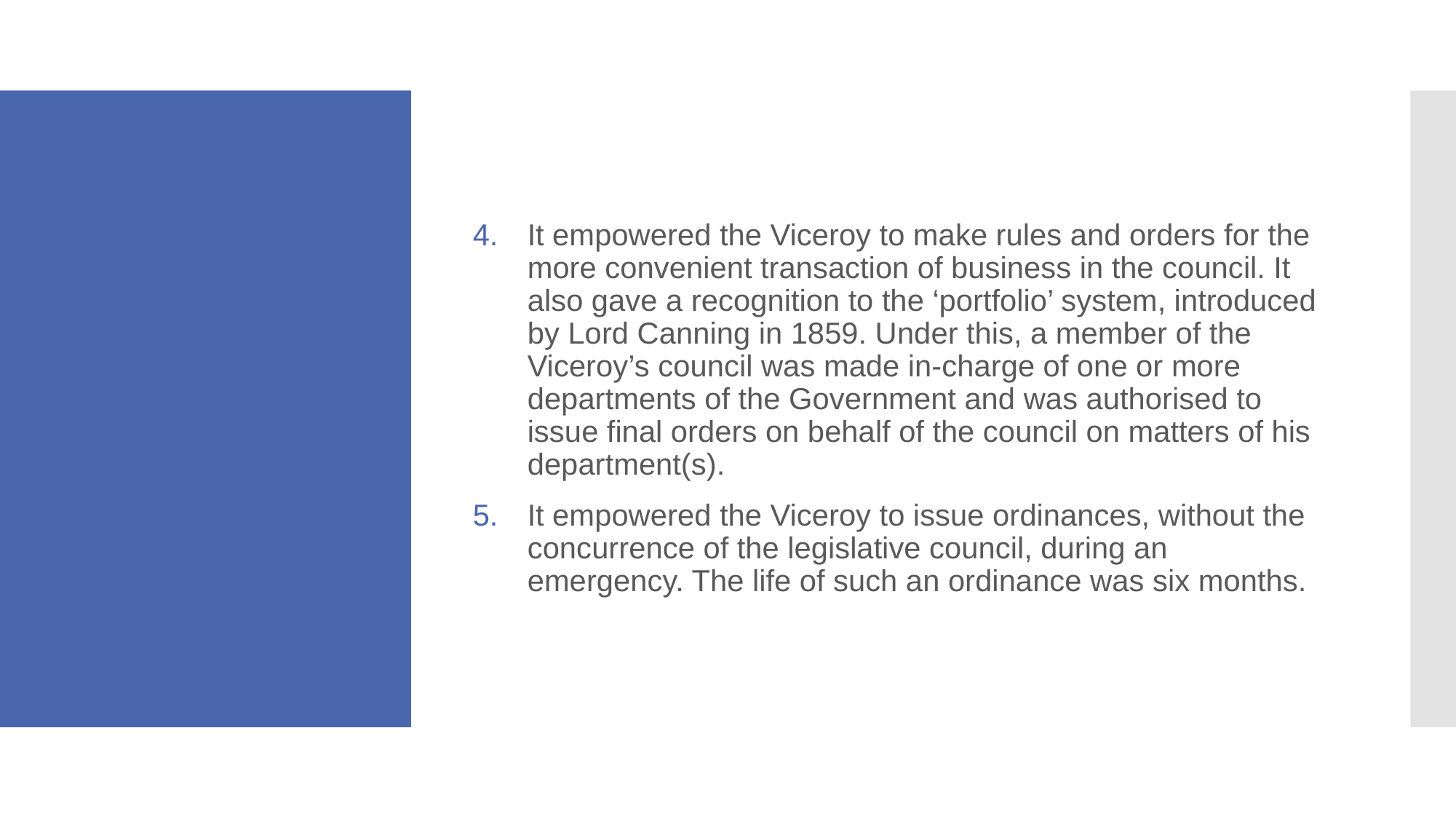

It empowered the Viceroy to make rules and orders for the more convenient transaction of business in the council. It also gave a recognition to the ‘portfolio’ system, introduced by Lord Canning in 1859. Under this, a member of the Viceroy’s council was made in-charge of one or more departments of the Government and was authorised to issue final orders on behalf of the council on matters of his department(s).
It empowered the Viceroy to issue ordinances, without the concurrence of the legislative council, during an emergency. The life of such an ordinance was six months.
#